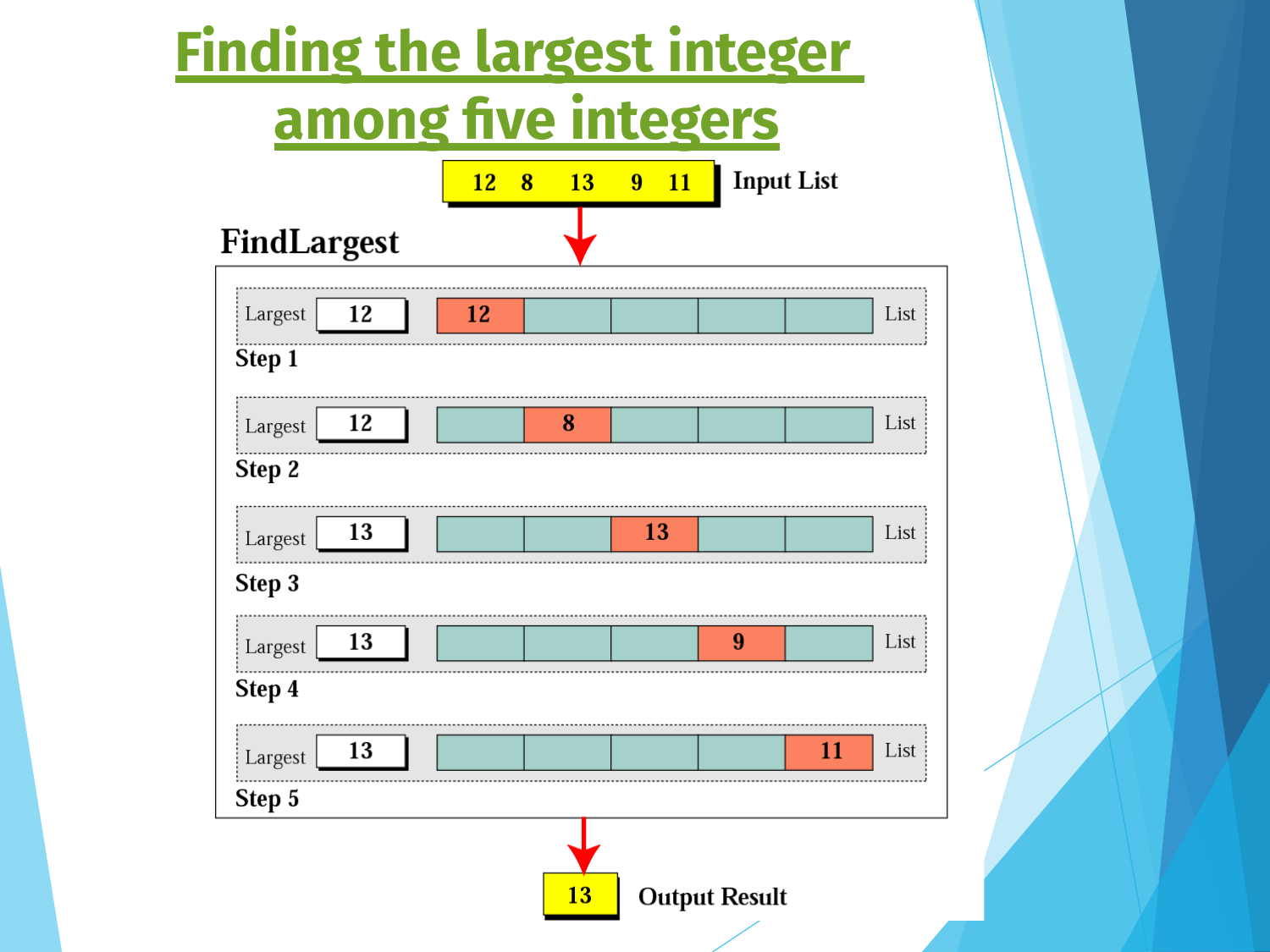

# Finding the largest integer  among five integers